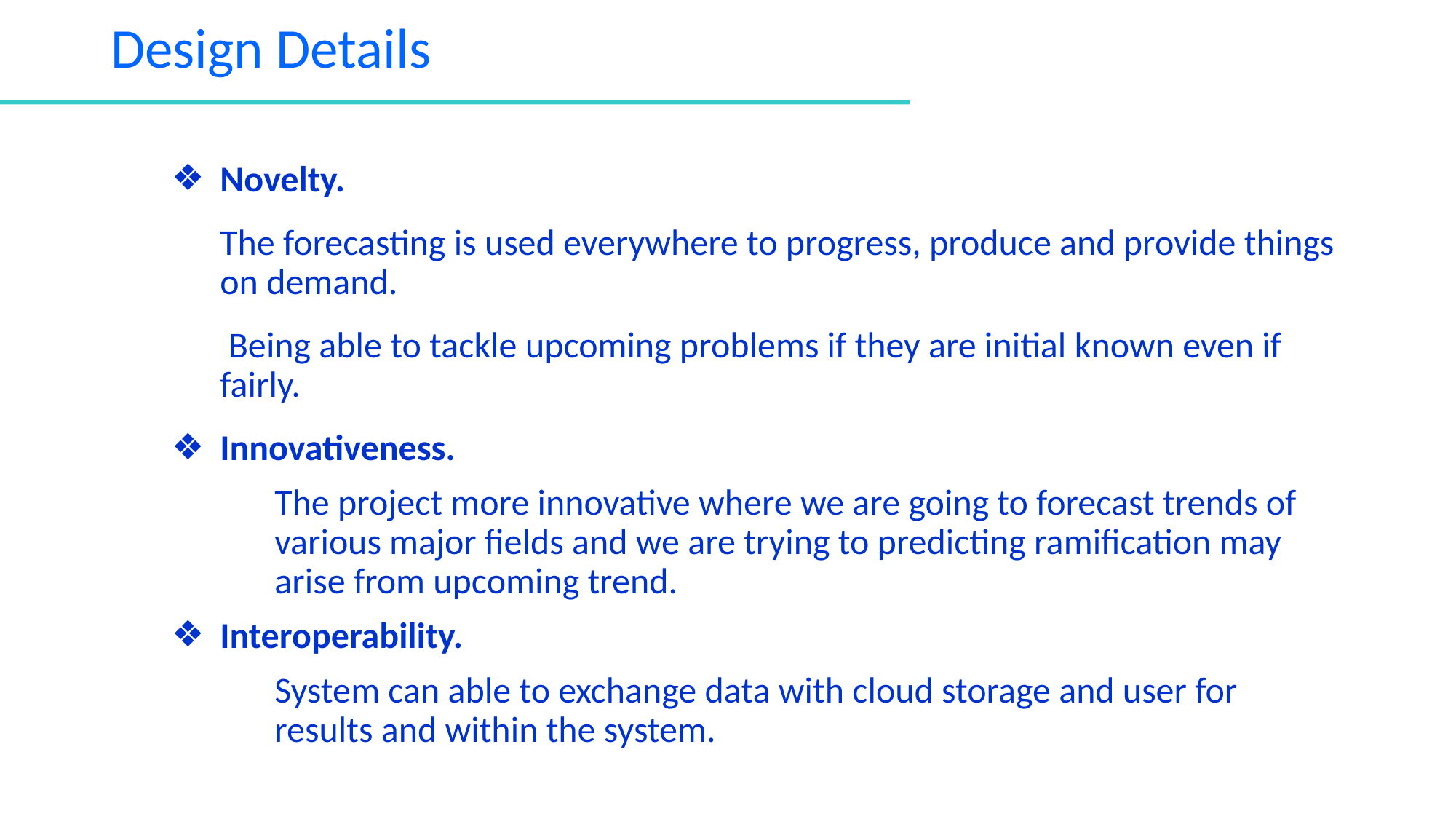

# Design Details
Novelty.
The forecasting is used everywhere to progress, produce and provide things on demand.
 Being able to tackle upcoming problems if they are initial known even if fairly.
Innovativeness.
The project more innovative where we are going to forecast trends of various major fields and we are trying to predicting ramification may arise from upcoming trend.
Interoperability.
System can able to exchange data with cloud storage and user for results and within the system.